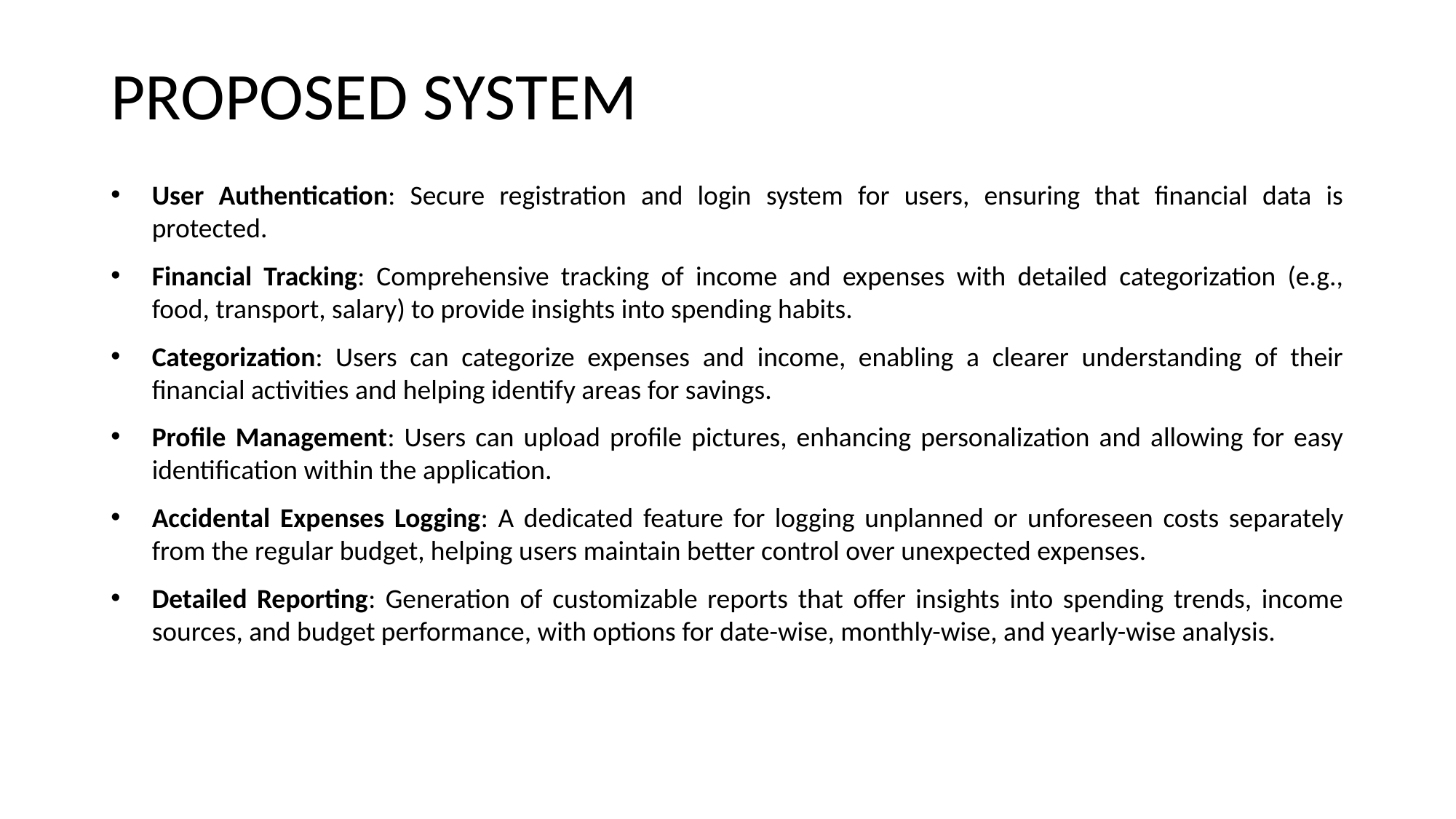

# PROPOSED SYSTEM
User Authentication: Secure registration and login system for users, ensuring that financial data is protected.
Financial Tracking: Comprehensive tracking of income and expenses with detailed categorization (e.g., food, transport, salary) to provide insights into spending habits.
Categorization: Users can categorize expenses and income, enabling a clearer understanding of their financial activities and helping identify areas for savings.
Profile Management: Users can upload profile pictures, enhancing personalization and allowing for easy identification within the application.
Accidental Expenses Logging: A dedicated feature for logging unplanned or unforeseen costs separately from the regular budget, helping users maintain better control over unexpected expenses.
Detailed Reporting: Generation of customizable reports that offer insights into spending trends, income sources, and budget performance, with options for date-wise, monthly-wise, and yearly-wise analysis.